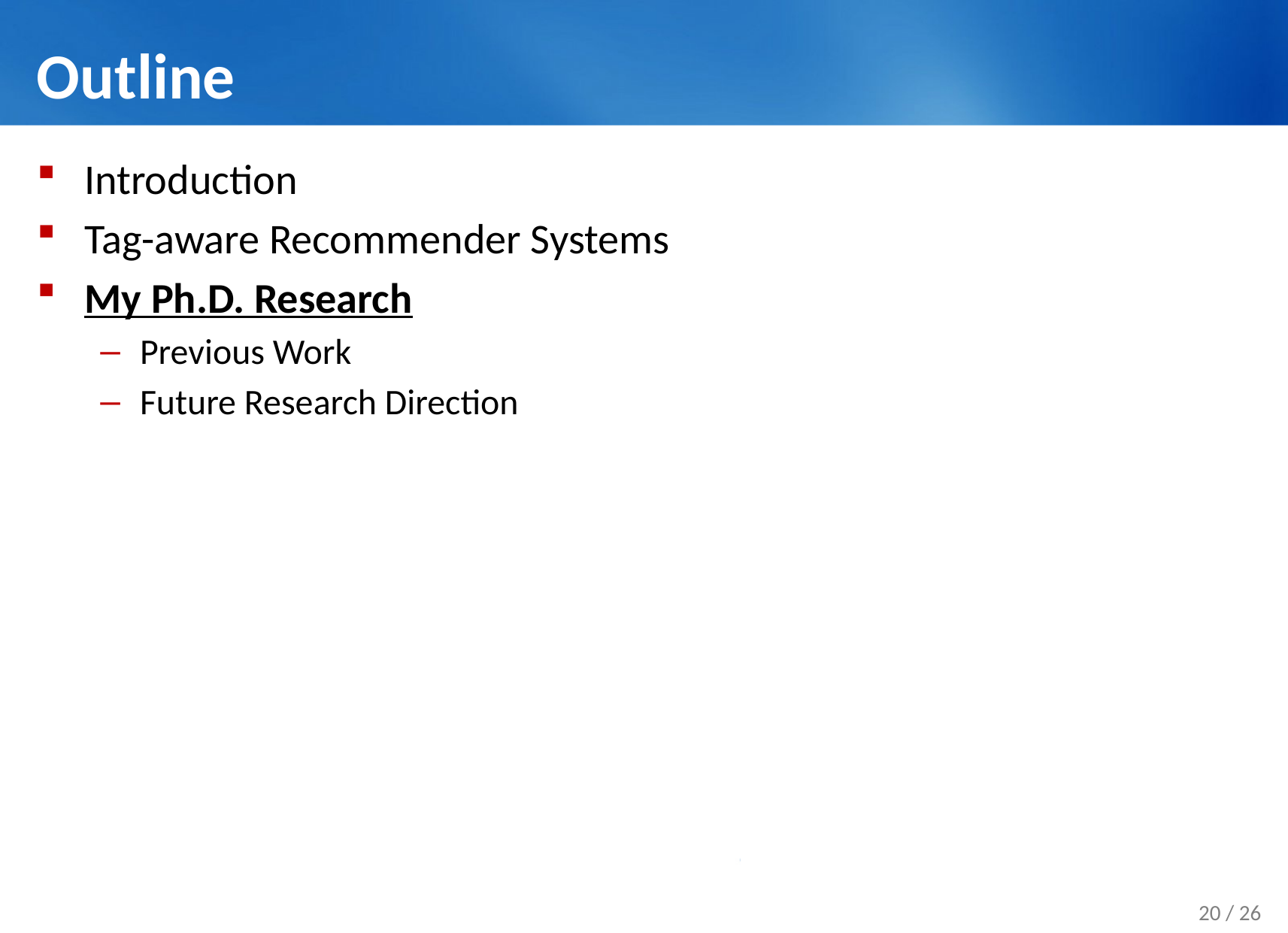

# Outline
Introduction
Tag-aware Recommender Systems
My Ph.D. Research
Previous Work
Future Research Direction
20 / 26